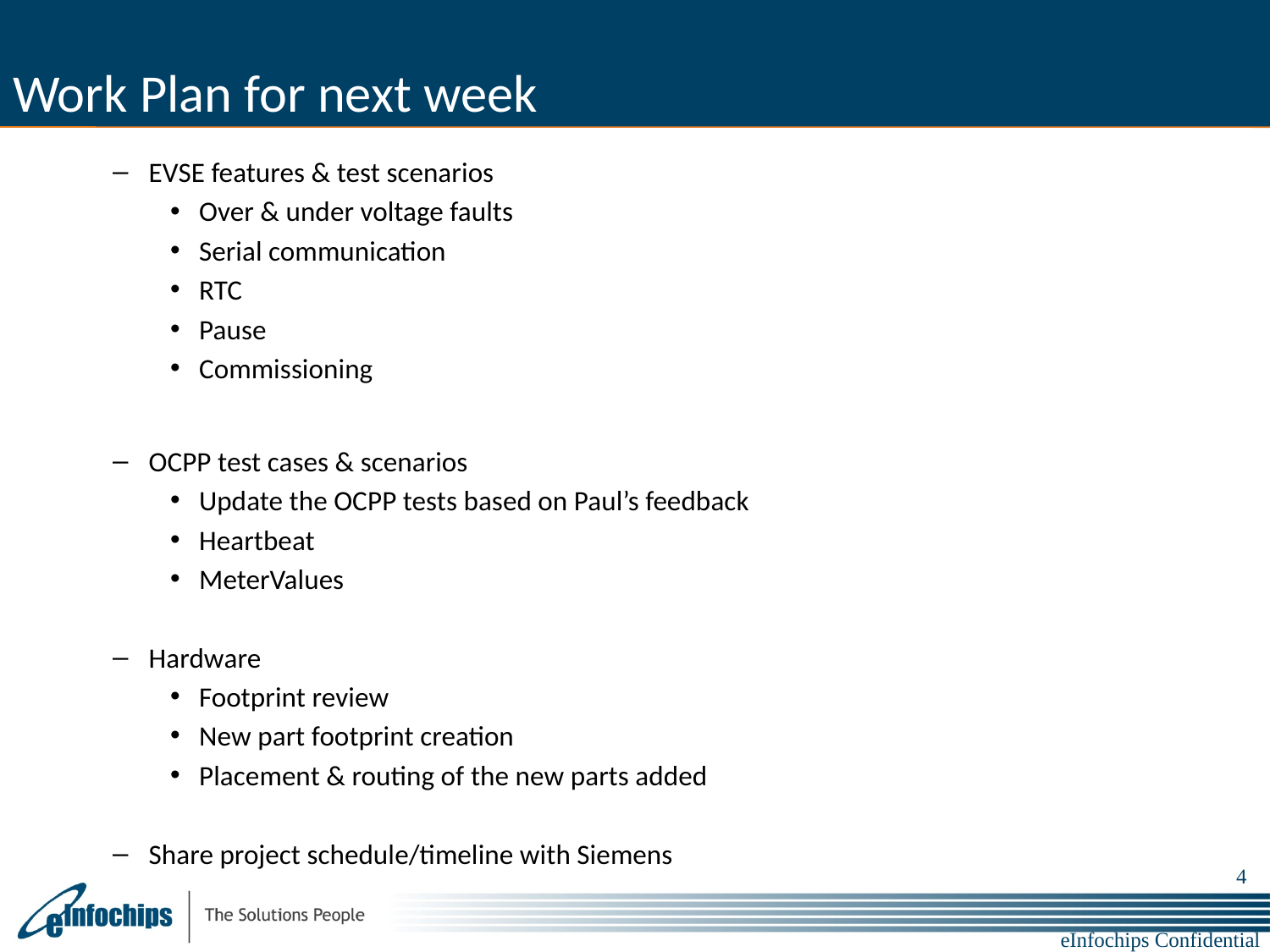

# Work Plan for next week
EVSE features & test scenarios
Over & under voltage faults
Serial communication
RTC
Pause
Commissioning

OCPP test cases & scenarios
Update the OCPP tests based on Paul’s feedback
Heartbeat
MeterValues

Hardware
Footprint review
New part footprint creation
Placement & routing of the new parts added

Share project schedule/timeline with Siemens